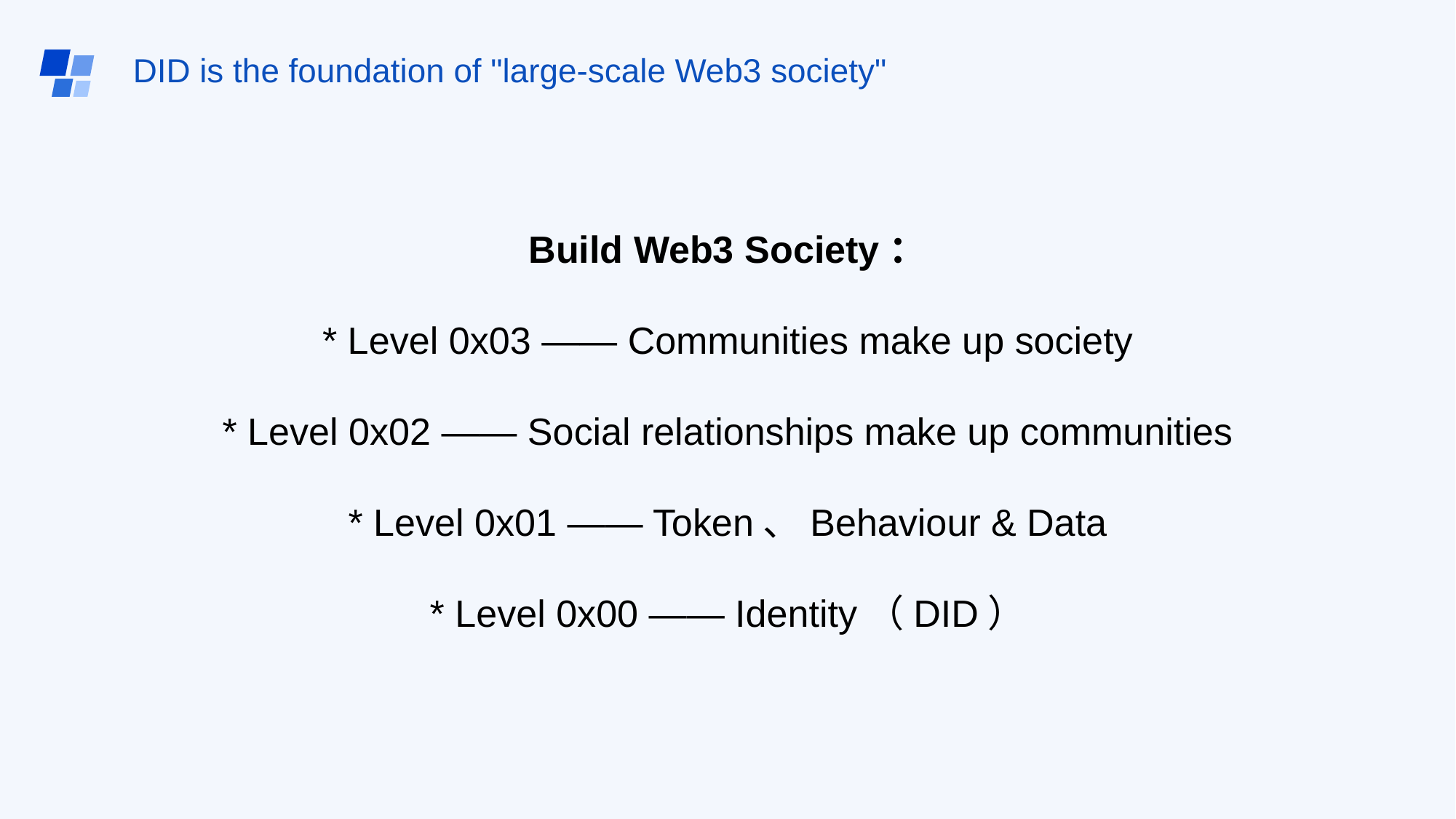

# DID is the foundation of "large-scale Web3 society"
Build Web3 Society：
* Level 0x03 —— Communities make up society
* Level 0x02 —— Social relationships make up communities
* Level 0x01 —— Token、Behaviour & Data
* Level 0x00 —— Identity（DID）